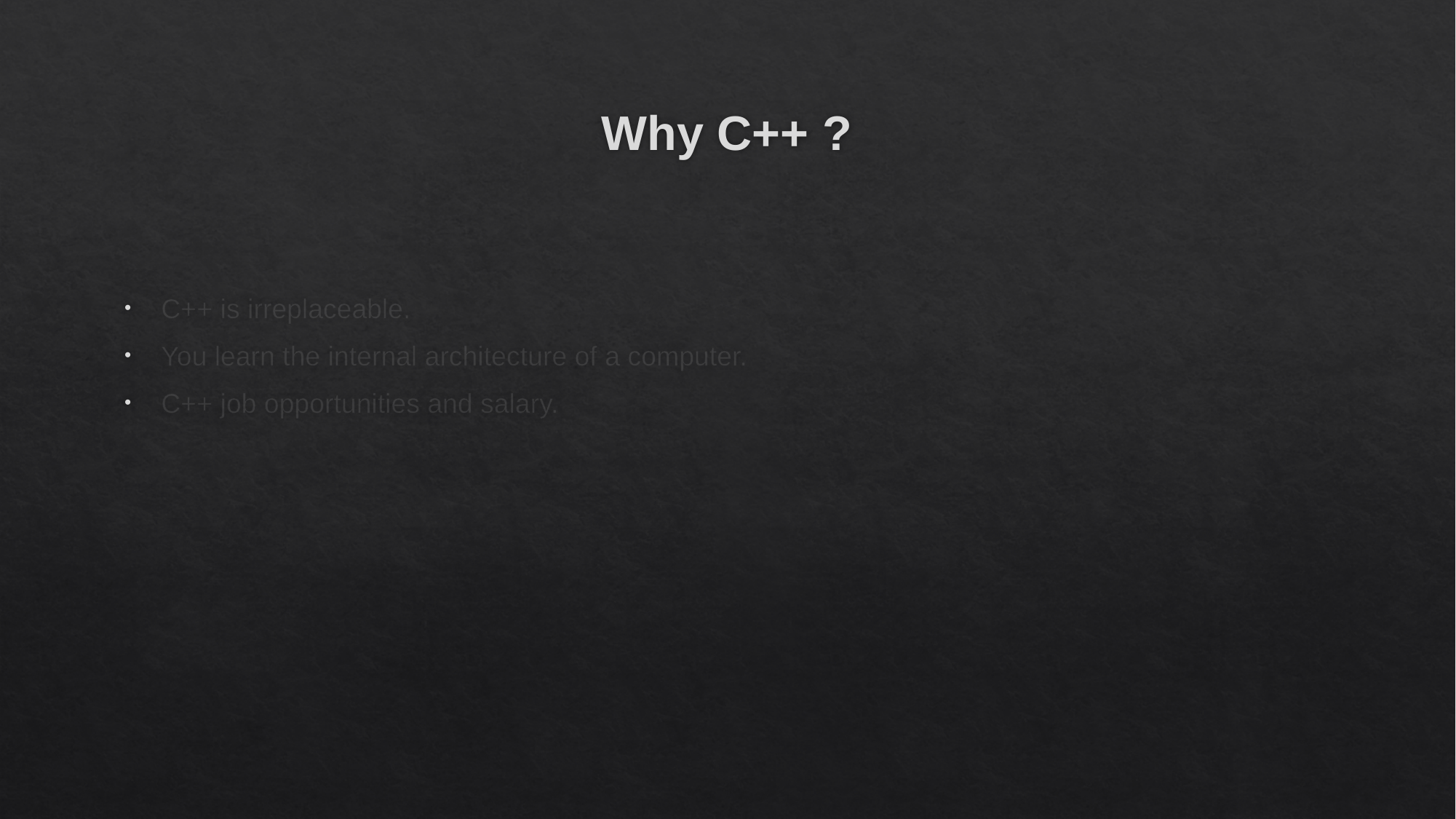

# Why C++ ?
C++ is irreplaceable.
You learn the internal architecture of a computer.
C++ job opportunities and salary.